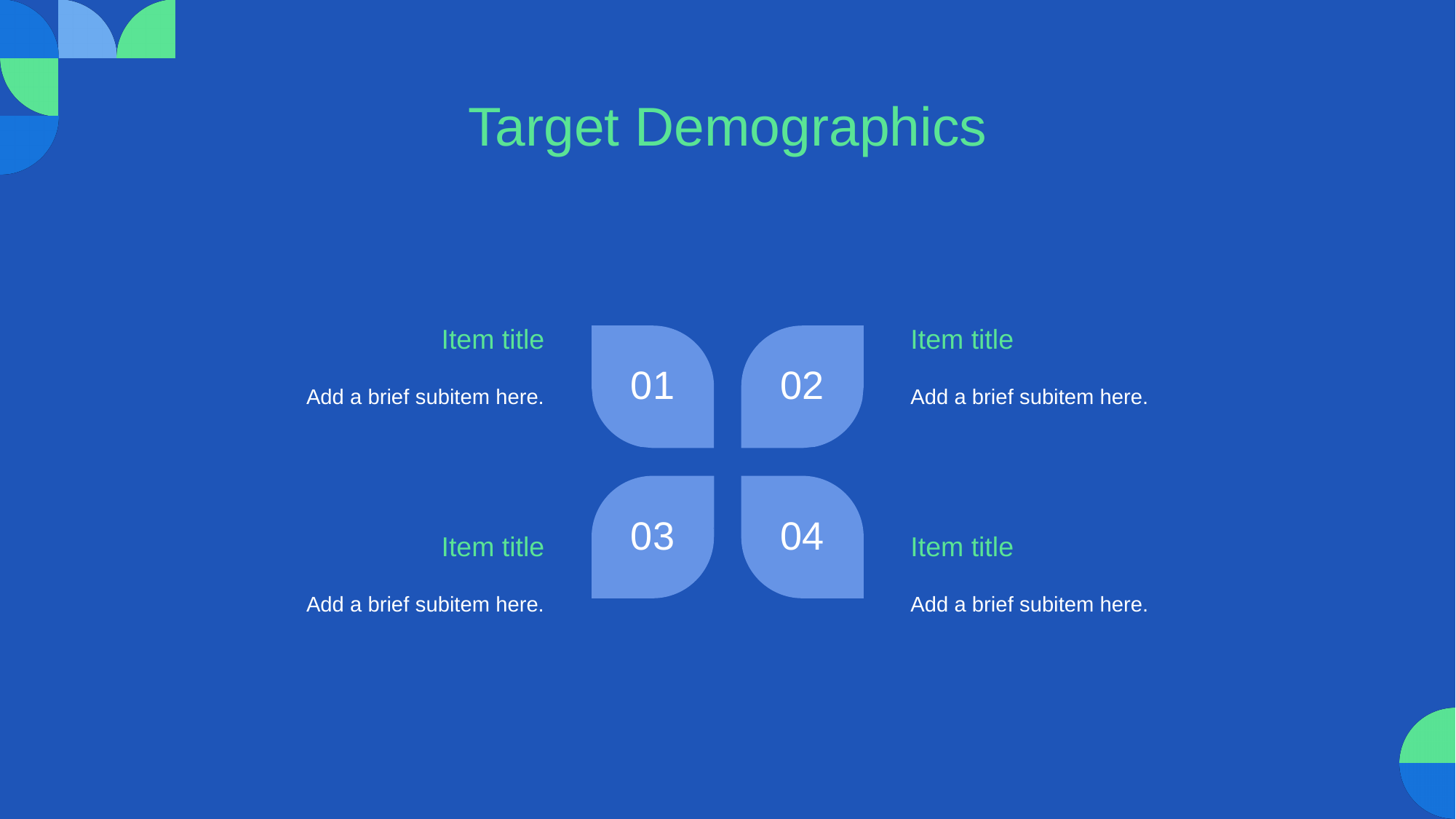

# Target Demographics
Item title
Item title
01
02
Add a brief subitem here.
Add a brief subitem here.
Item title
Item title
03
04
Add a brief subitem here.
Add a brief subitem here.